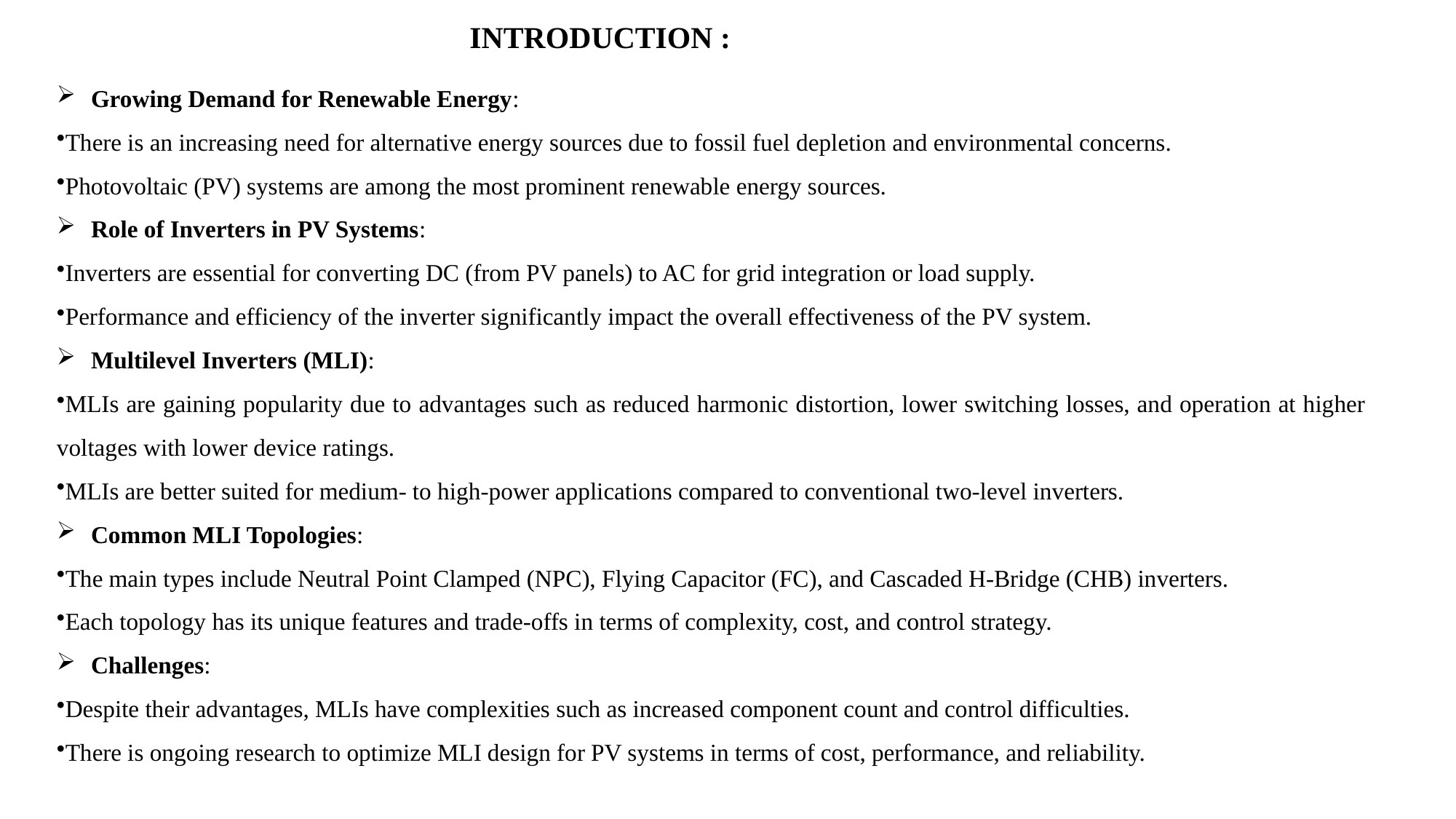

# INTRODUCTION :
Growing Demand for Renewable Energy:
There is an increasing need for alternative energy sources due to fossil fuel depletion and environmental concerns.
Photovoltaic (PV) systems are among the most prominent renewable energy sources.
Role of Inverters in PV Systems:
Inverters are essential for converting DC (from PV panels) to AC for grid integration or load supply.
Performance and efficiency of the inverter significantly impact the overall effectiveness of the PV system.
Multilevel Inverters (MLI):
MLIs are gaining popularity due to advantages such as reduced harmonic distortion, lower switching losses, and operation at higher voltages with lower device ratings.
MLIs are better suited for medium- to high-power applications compared to conventional two-level inverters.
Common MLI Topologies:
The main types include Neutral Point Clamped (NPC), Flying Capacitor (FC), and Cascaded H-Bridge (CHB) inverters.
Each topology has its unique features and trade-offs in terms of complexity, cost, and control strategy.
Challenges:
Despite their advantages, MLIs have complexities such as increased component count and control difficulties.
There is ongoing research to optimize MLI design for PV systems in terms of cost, performance, and reliability.